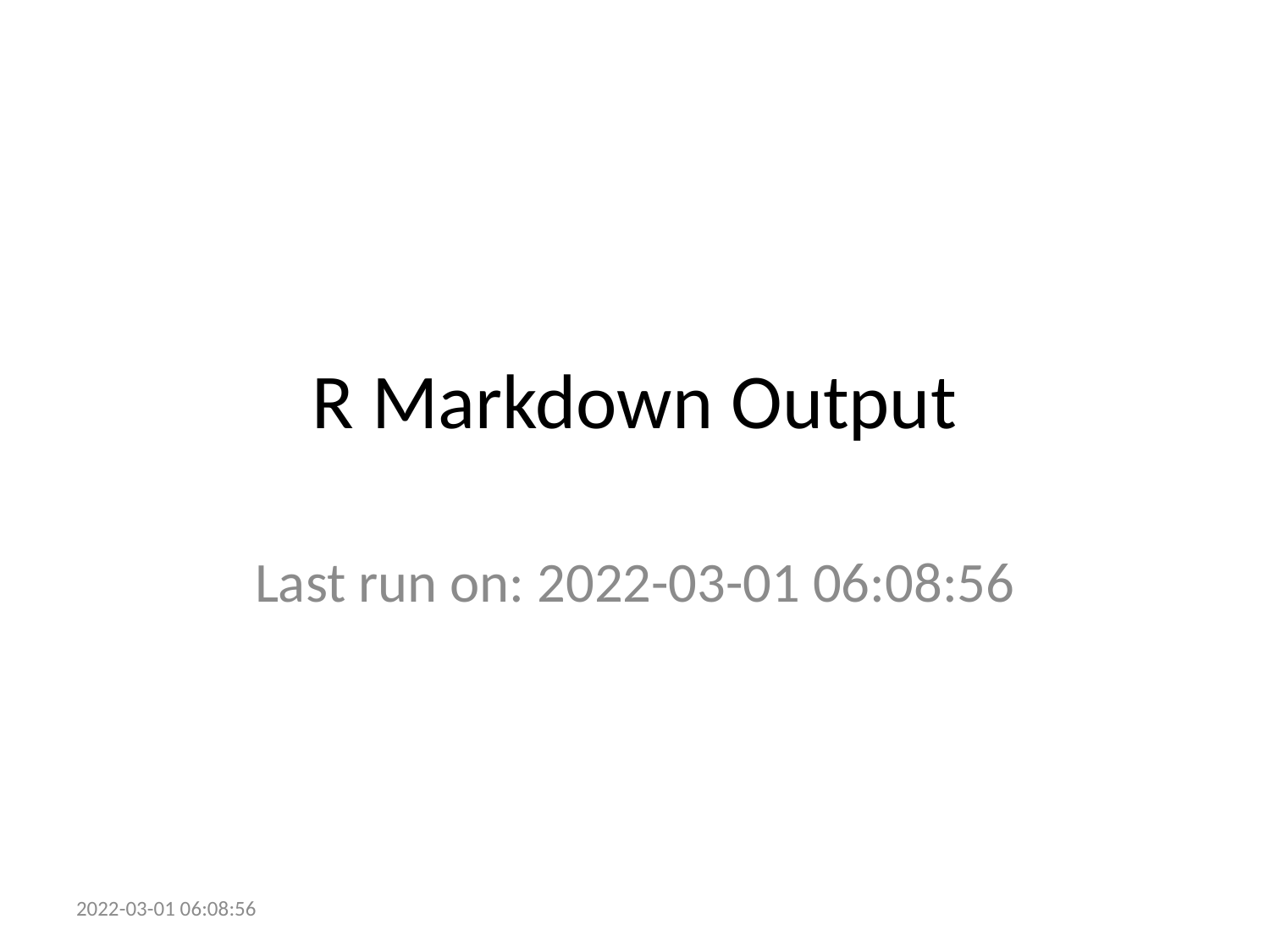

# R Markdown Output
Last run on: 2022-03-01 06:08:56
2022-03-01 06:08:56